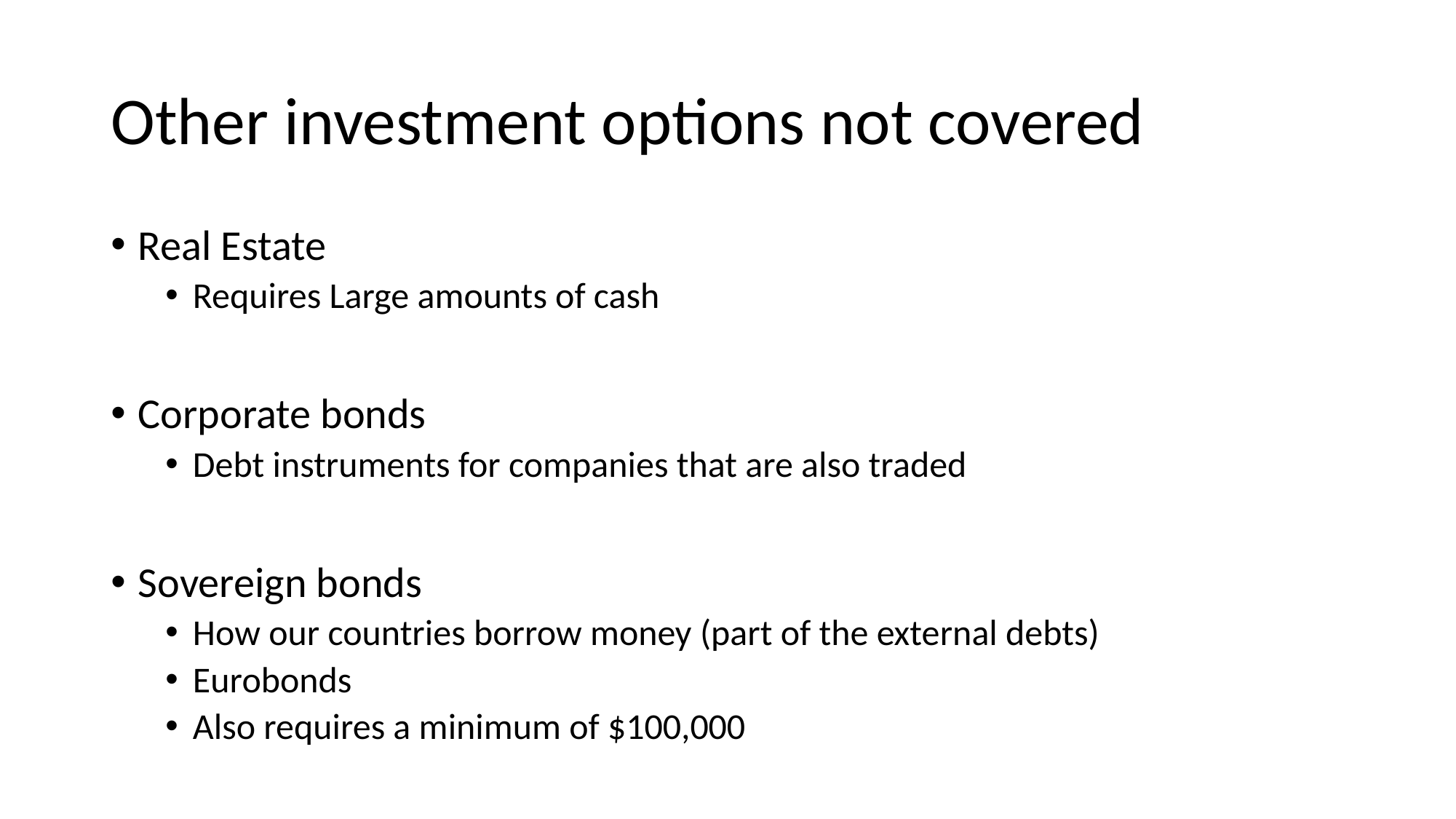

# Other investment options not covered
Real Estate
Requires Large amounts of cash

Corporate bonds
Debt instruments for companies that are also traded

Sovereign bonds
How our countries borrow money (part of the external debts)
Eurobonds
Also requires a minimum of $100,000